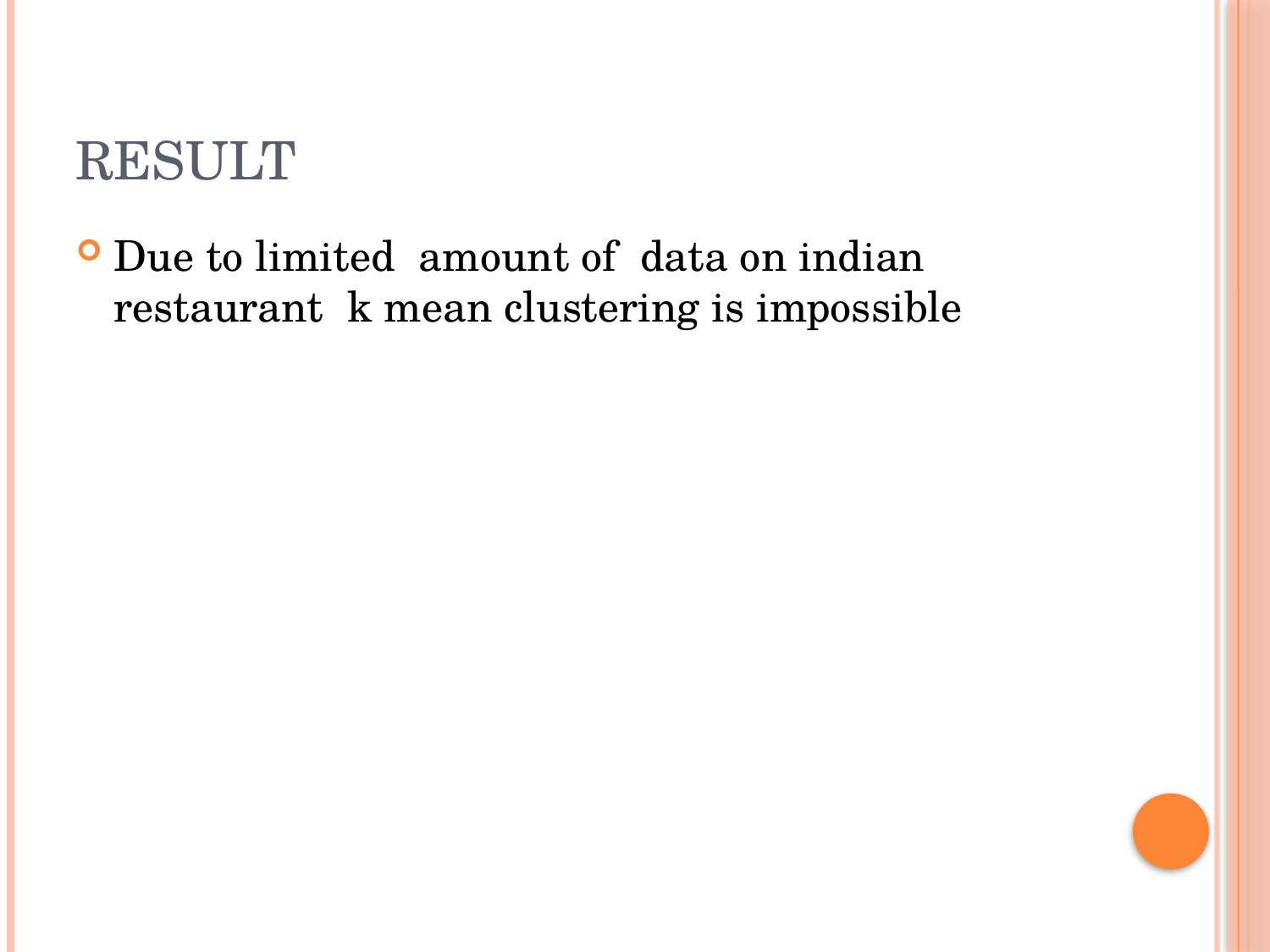

# Result
Due to limited  amount of  data on indian restaurant  k mean clustering is impossible